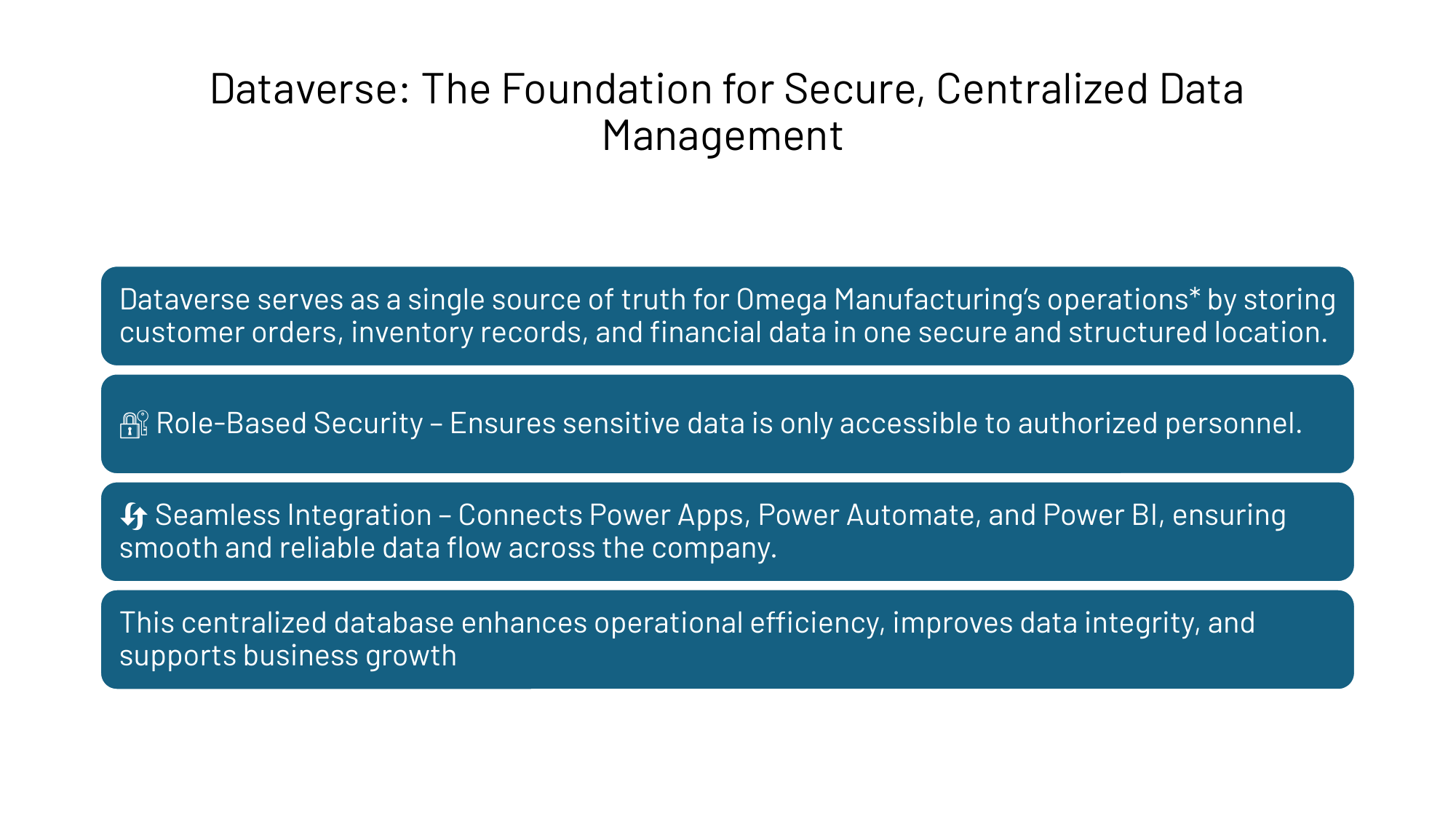

# Dataverse: The Foundation for Secure, Centralized Data Management
Dataverse serves as a single source of truth for Omega Manufacturing’s operations* by storing customer orders, inventory records, and financial data in one secure and structured location.
🔐 Role-Based Security – Ensures sensitive data is only accessible to authorized personnel.
🔄 Seamless Integration – Connects Power Apps, Power Automate, and Power BI, ensuring smooth and reliable data flow across the company.
This centralized database enhances operational efficiency, improves data integrity, and supports business growth